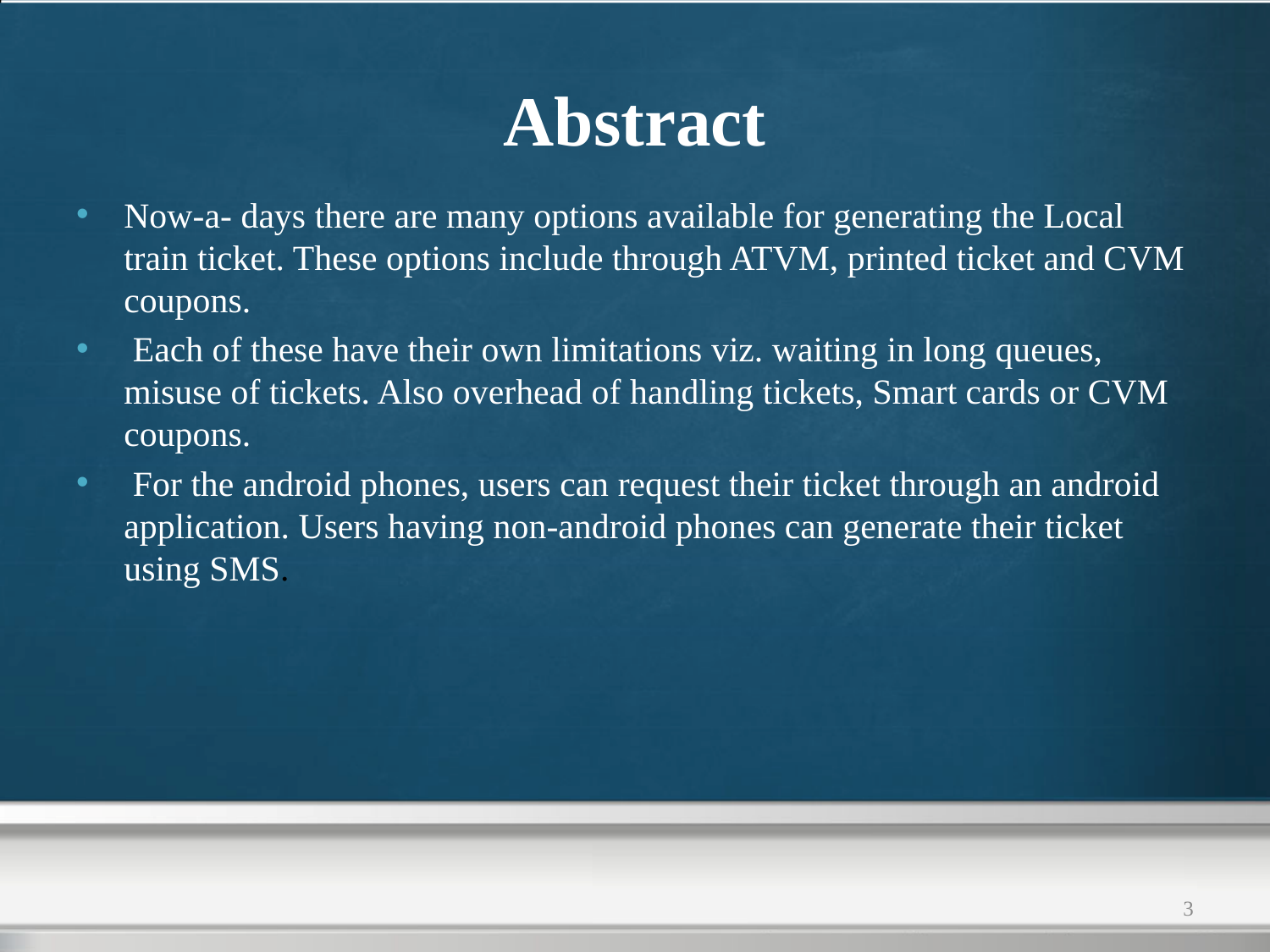

# Abstract
Now-a- days there are many options available for generating the Local train ticket. These options include through ATVM, printed ticket and CVM coupons.
 Each of these have their own limitations viz. waiting in long queues, misuse of tickets. Also overhead of handling tickets, Smart cards or CVM coupons.
 For the android phones, users can request their ticket through an android application. Users having non-android phones can generate their ticket using SMS.

3